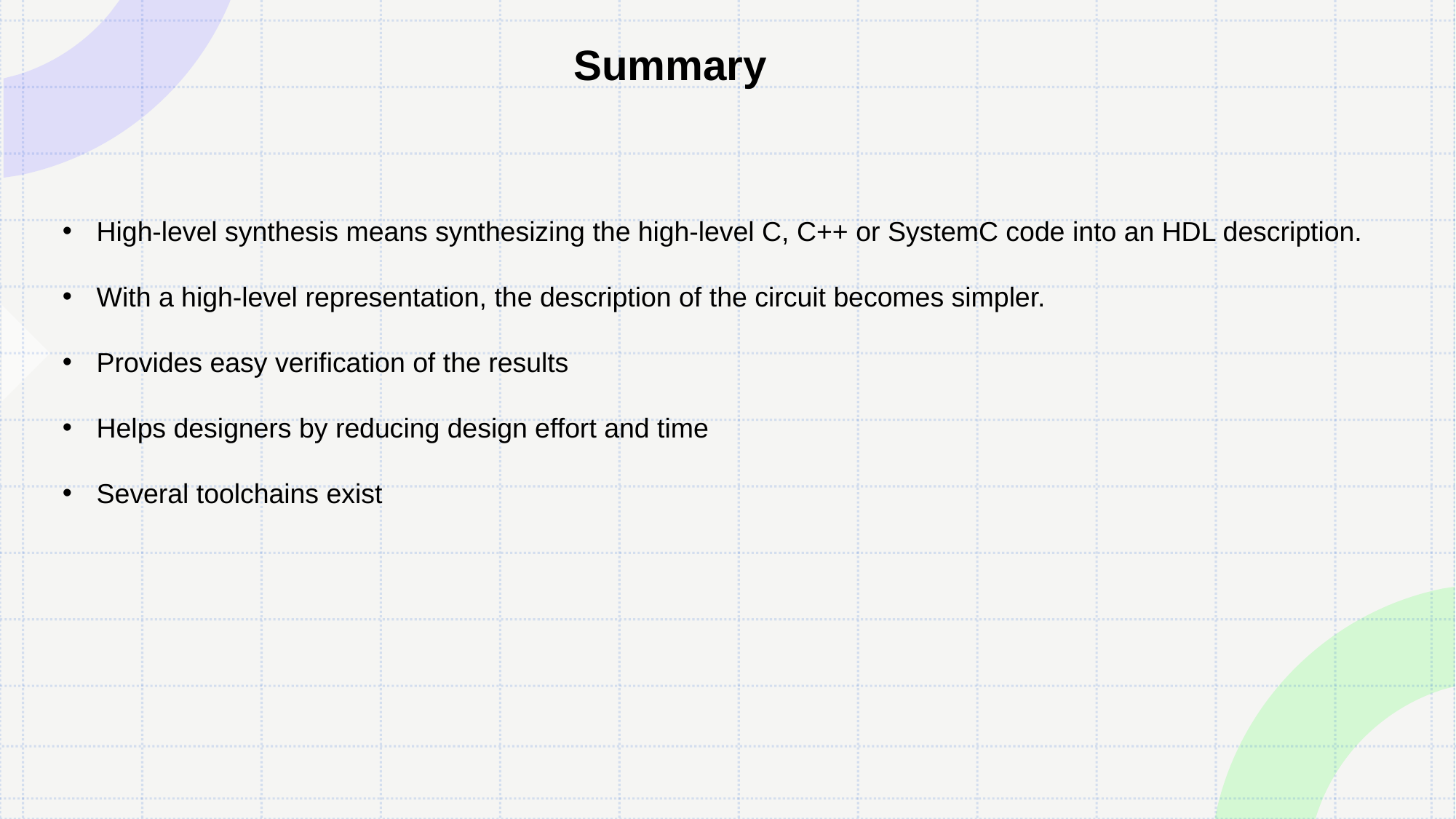

Summary

High-level synthesis means synthesizing the high-level C, C++ or SystemC code into an HDL description.
With a high-level representation, the description of the circuit becomes simpler.
Provides easy verification of the results
Helps designers by reducing design effort and time
Several toolchains exist